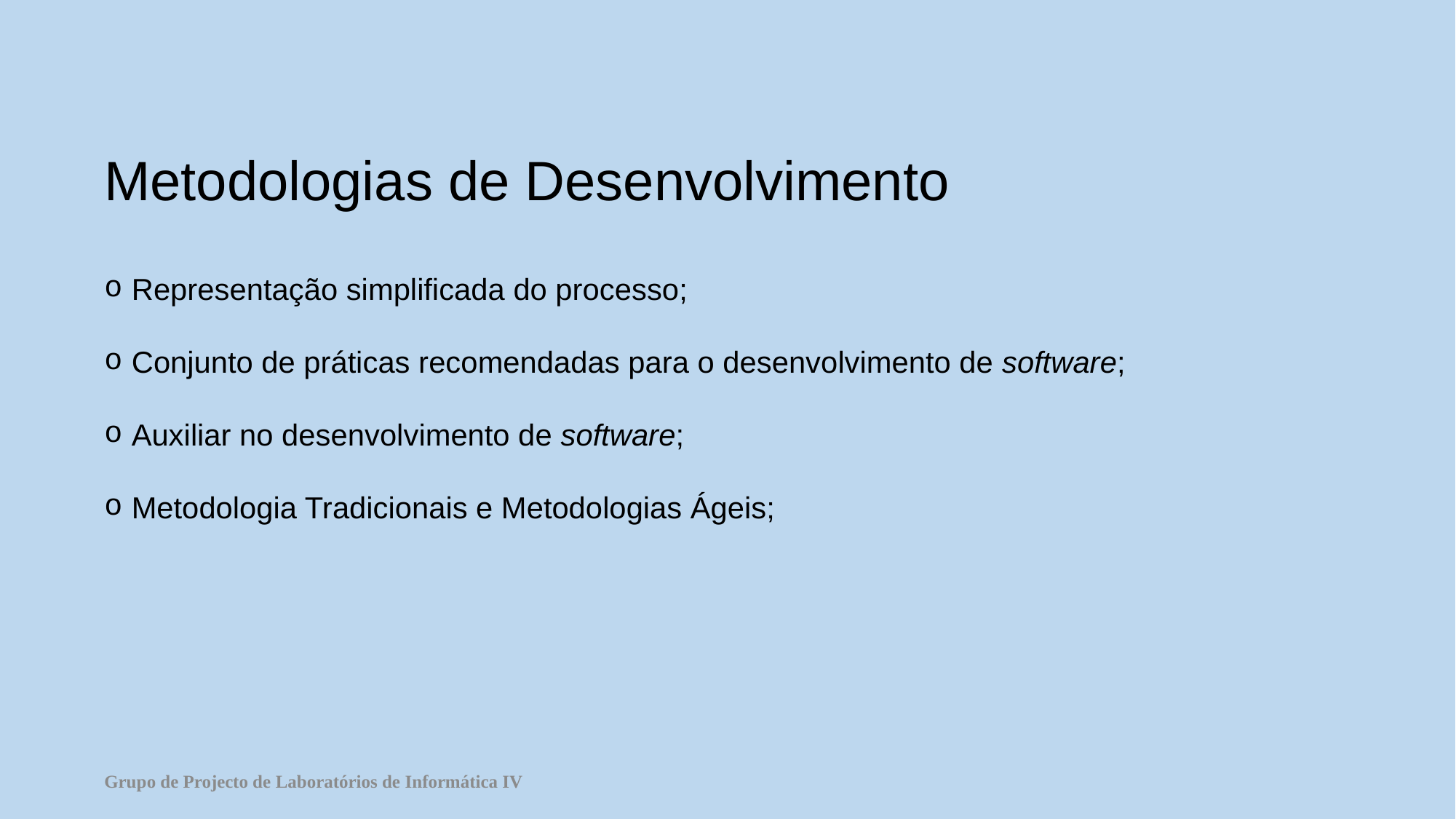

# Metodologias de Desenvolvimento
Representação simplificada do processo;

Conjunto de práticas recomendadas para o desenvolvimento de software;

Auxiliar no desenvolvimento de software;

Metodologia Tradicionais e Metodologias Ágeis;
Grupo de Projecto de Laboratórios de Informática IV